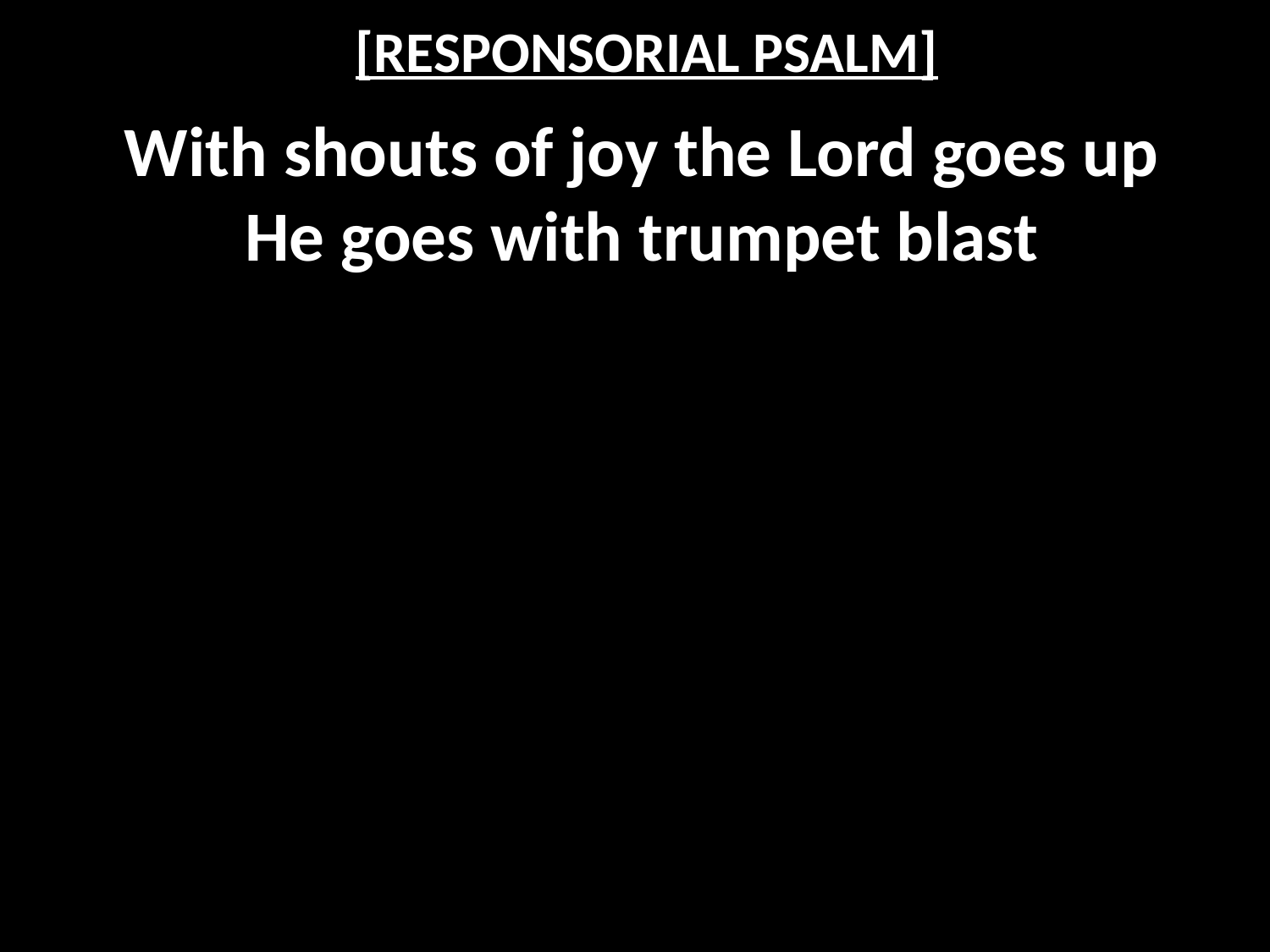

# [RESPONSORIAL PSALM]
With shouts of joy the Lord goes up
He goes with trumpet blast